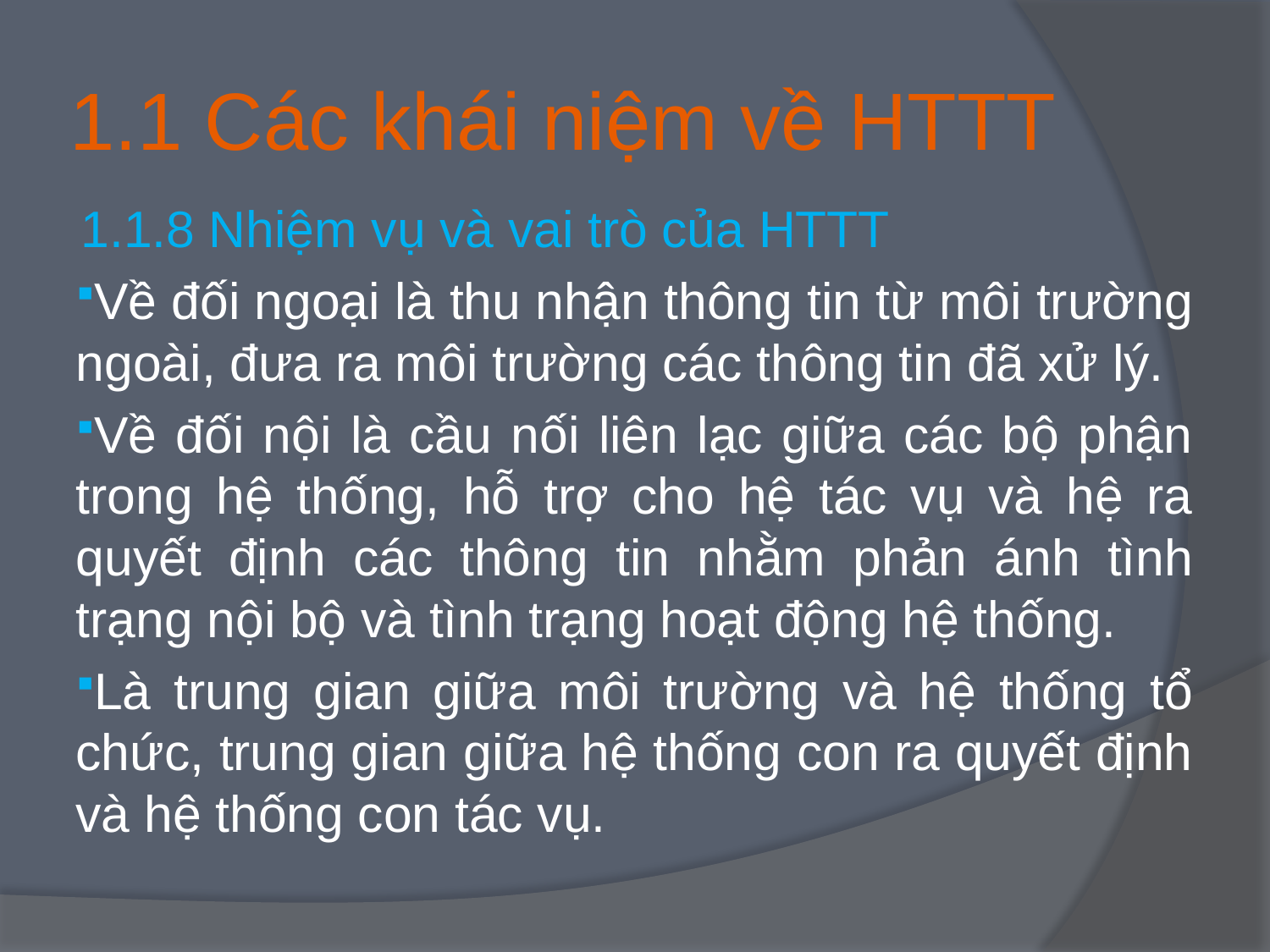

# 1.1 Các khái niệm về HTTT
1.1.8 Nhiệm vụ và vai trò của HTTT
Về đối ngoại là thu nhận thông tin từ môi trường ngoài, đưa ra môi trường các thông tin đã xử lý.
Về đối nội là cầu nối liên lạc giữa các bộ phận trong hệ thống, hỗ trợ cho hệ tác vụ và hệ ra quyết định các thông tin nhằm phản ánh tình trạng nội bộ và tình trạng hoạt động hệ thống.
Là trung gian giữa môi trường và hệ thống tổ chức, trung gian giữa hệ thống con ra quyết định và hệ thống con tác vụ.